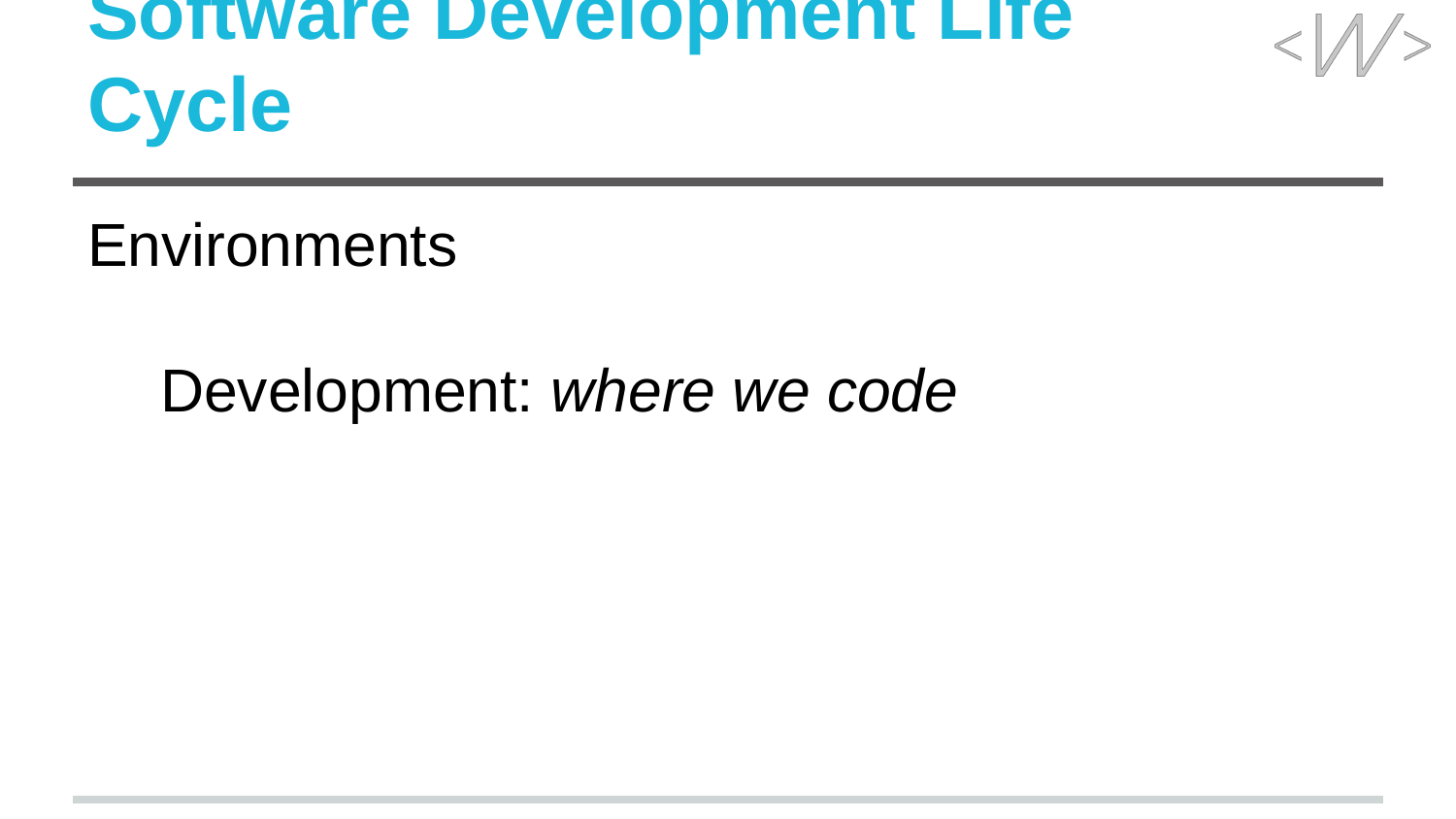

# Software Development Life Cycle
Environments

Development: where we code